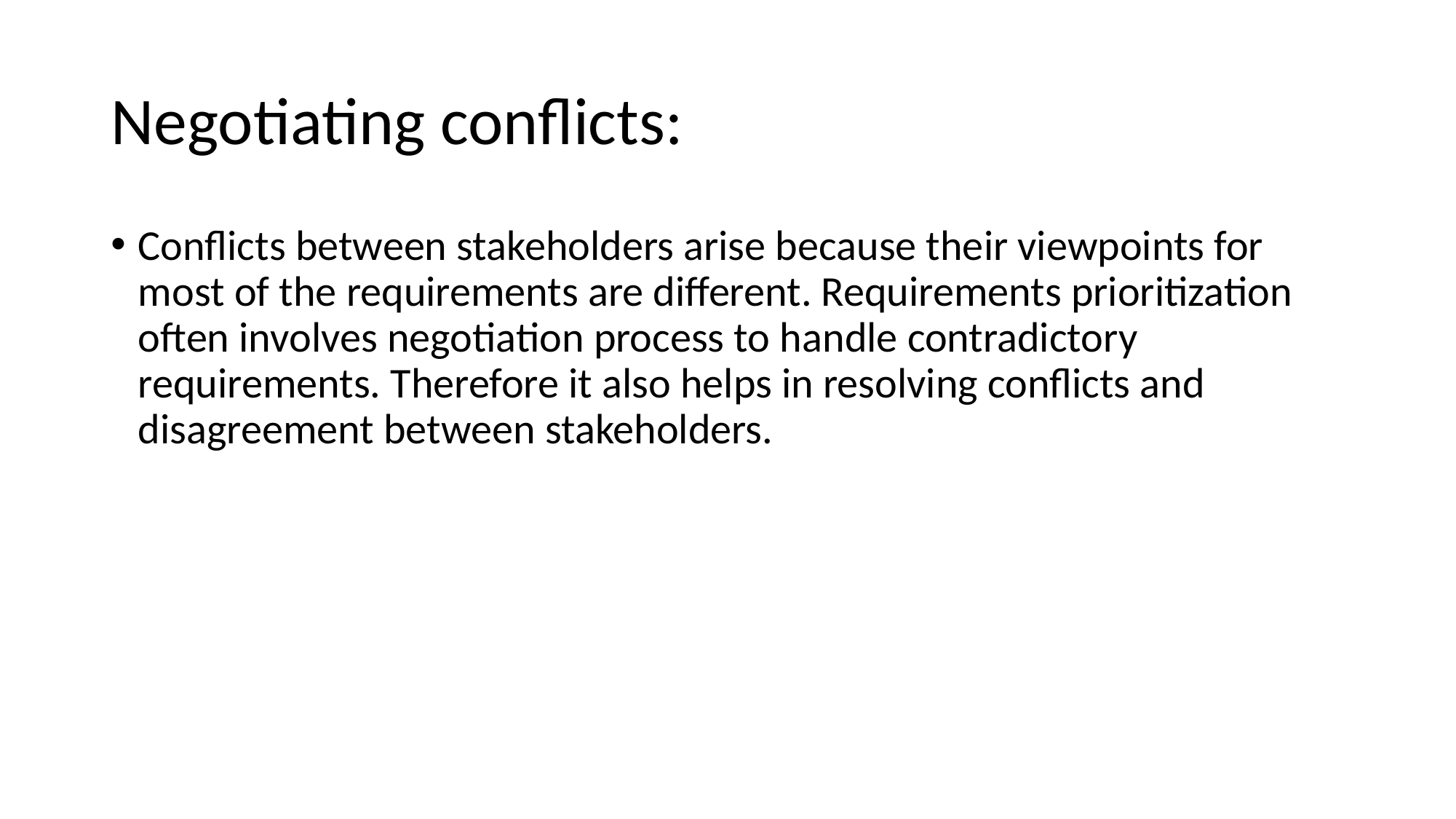

# Negotiating conflicts:
Conflicts between stakeholders arise because their viewpoints for most of the requirements are different. Requirements prioritization often involves negotiation process to handle contradictory requirements. Therefore it also helps in resolving conflicts and disagreement between stakeholders.